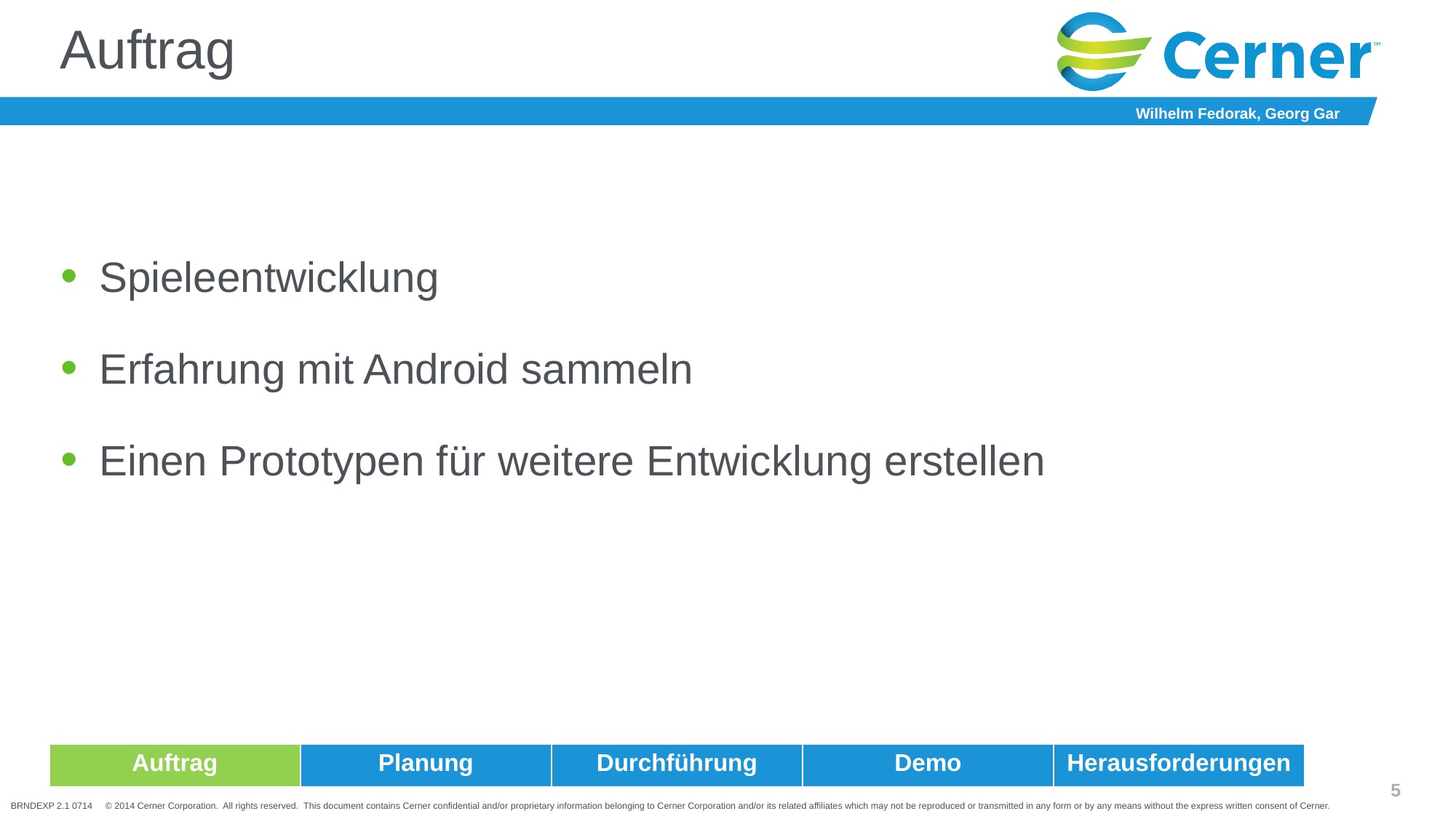

# Auftrag

Spieleentwicklung
Erfahrung mit Android sammeln
Einen Prototypen für weitere Entwicklung erstellen

| Auftrag | Planung | Durchführung | Demo | Herausforderungen |
| --- | --- | --- | --- | --- |